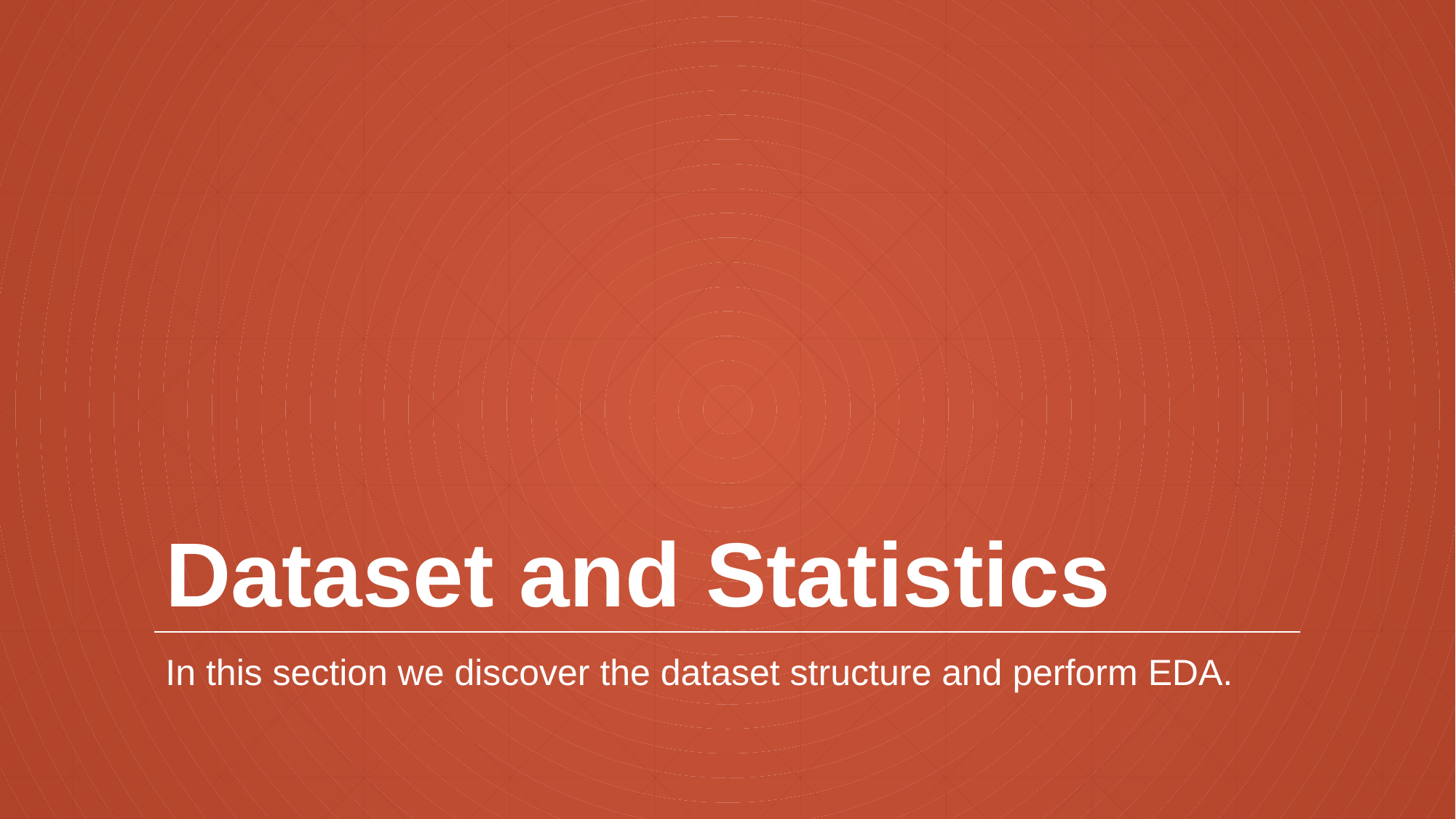

# Dataset and Statistics
In this section we discover the dataset structure and perform EDA.